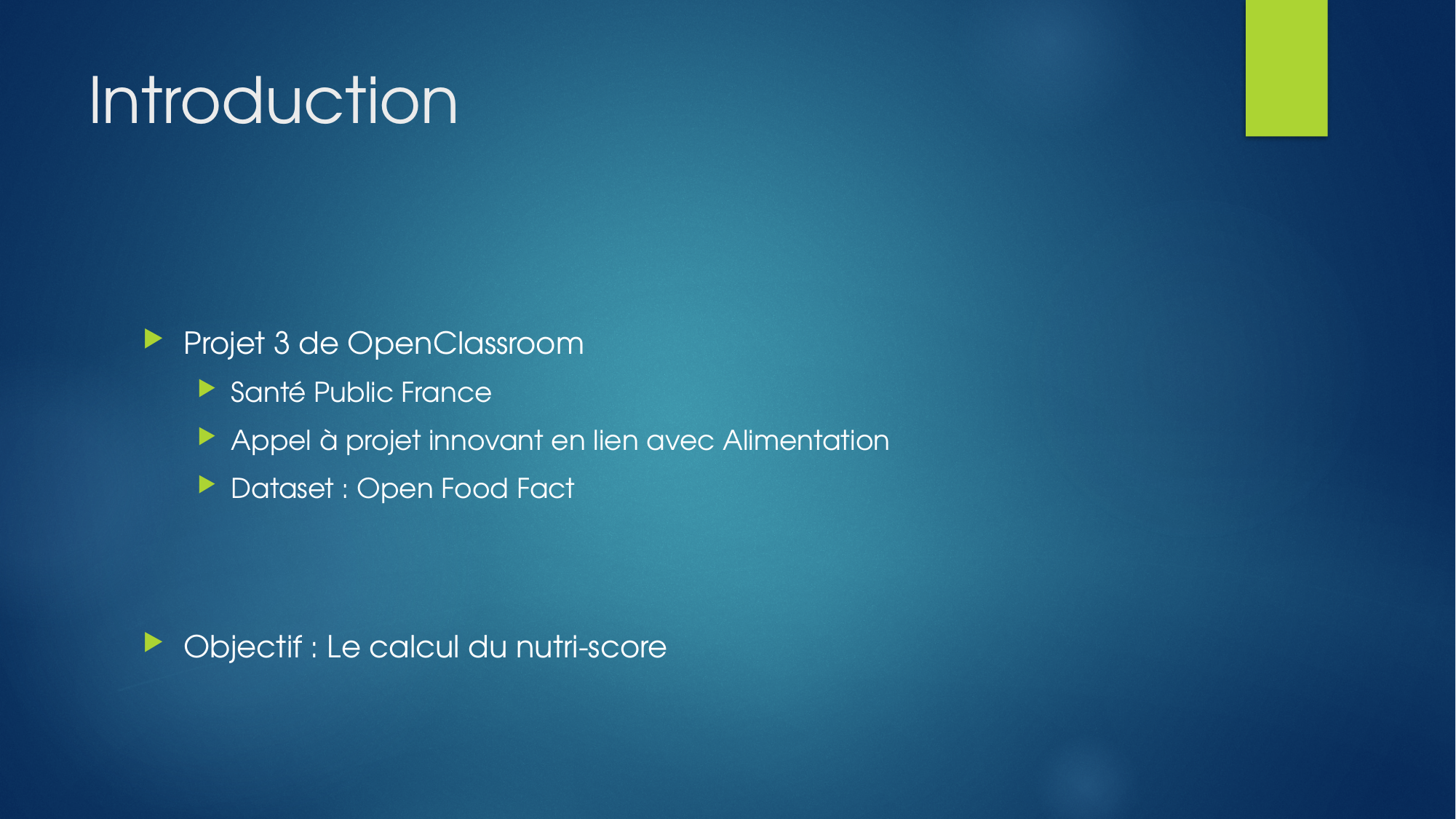

# Introduction
Projet 3 de OpenClassroom
Santé Public France
Appel à projet innovant en lien avec Alimentation
Dataset : Open Food Fact

Objectif : Le calcul du nutri-score